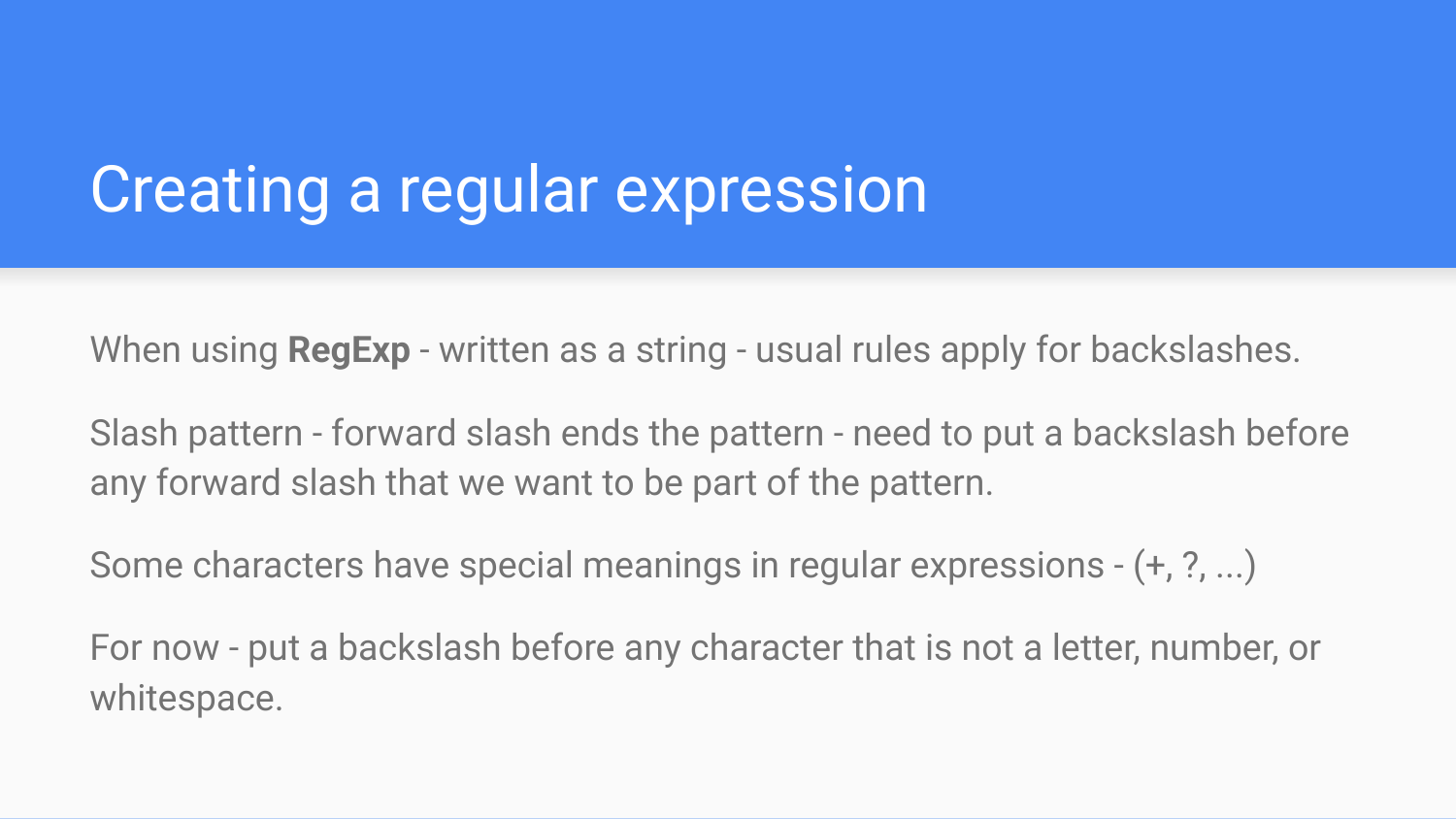

# Creating a regular expression
When using RegExp - written as a string - usual rules apply for backslashes.
Slash pattern - forward slash ends the pattern - need to put a backslash before any forward slash that we want to be part of the pattern.
Some characters have special meanings in regular expressions - (+, ?, ...)
For now - put a backslash before any character that is not a letter, number, or whitespace.